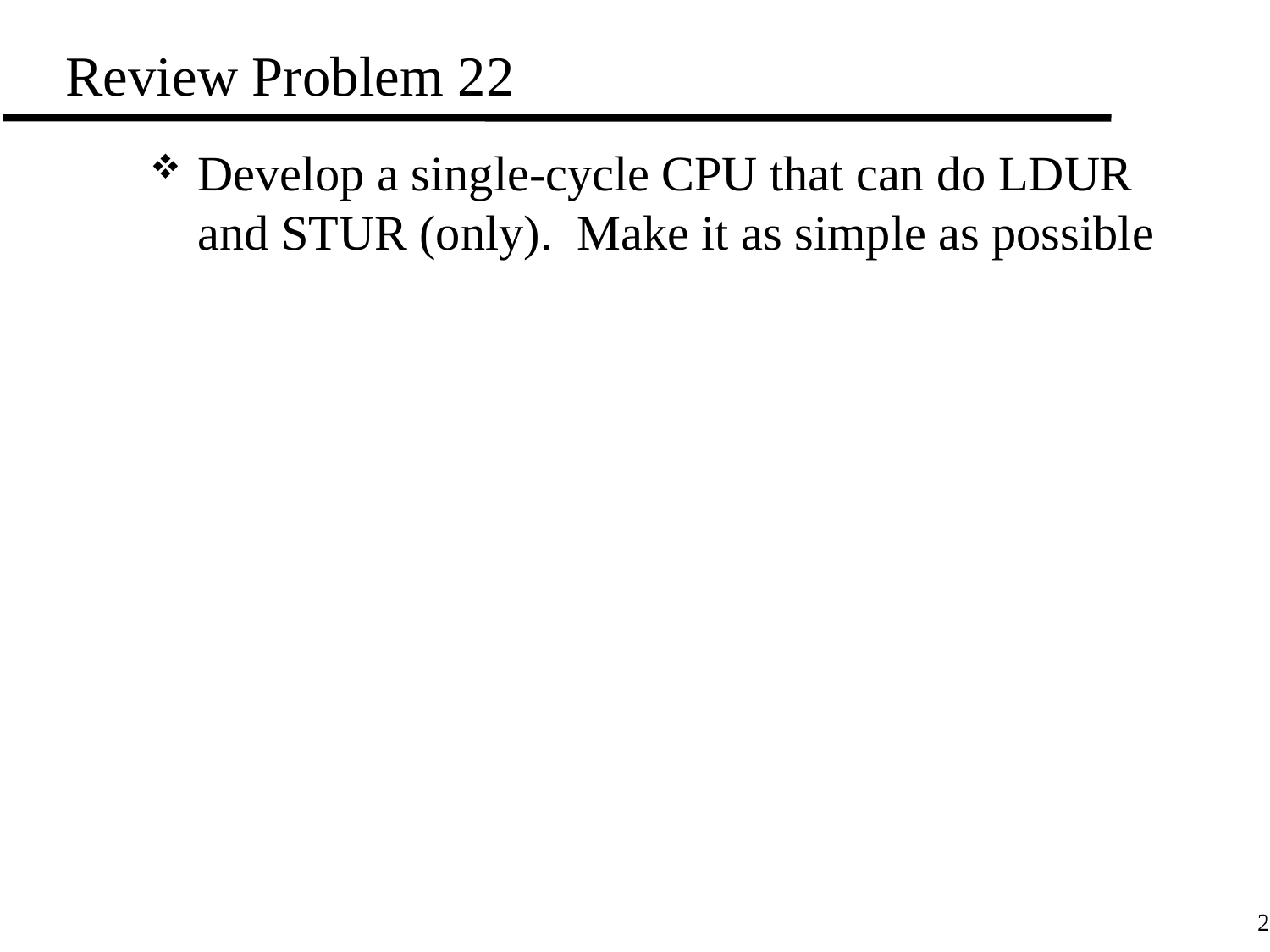

# Review Problem 22
Develop a single-cycle CPU that can do LDUR and STUR (only).  Make it as simple as possible